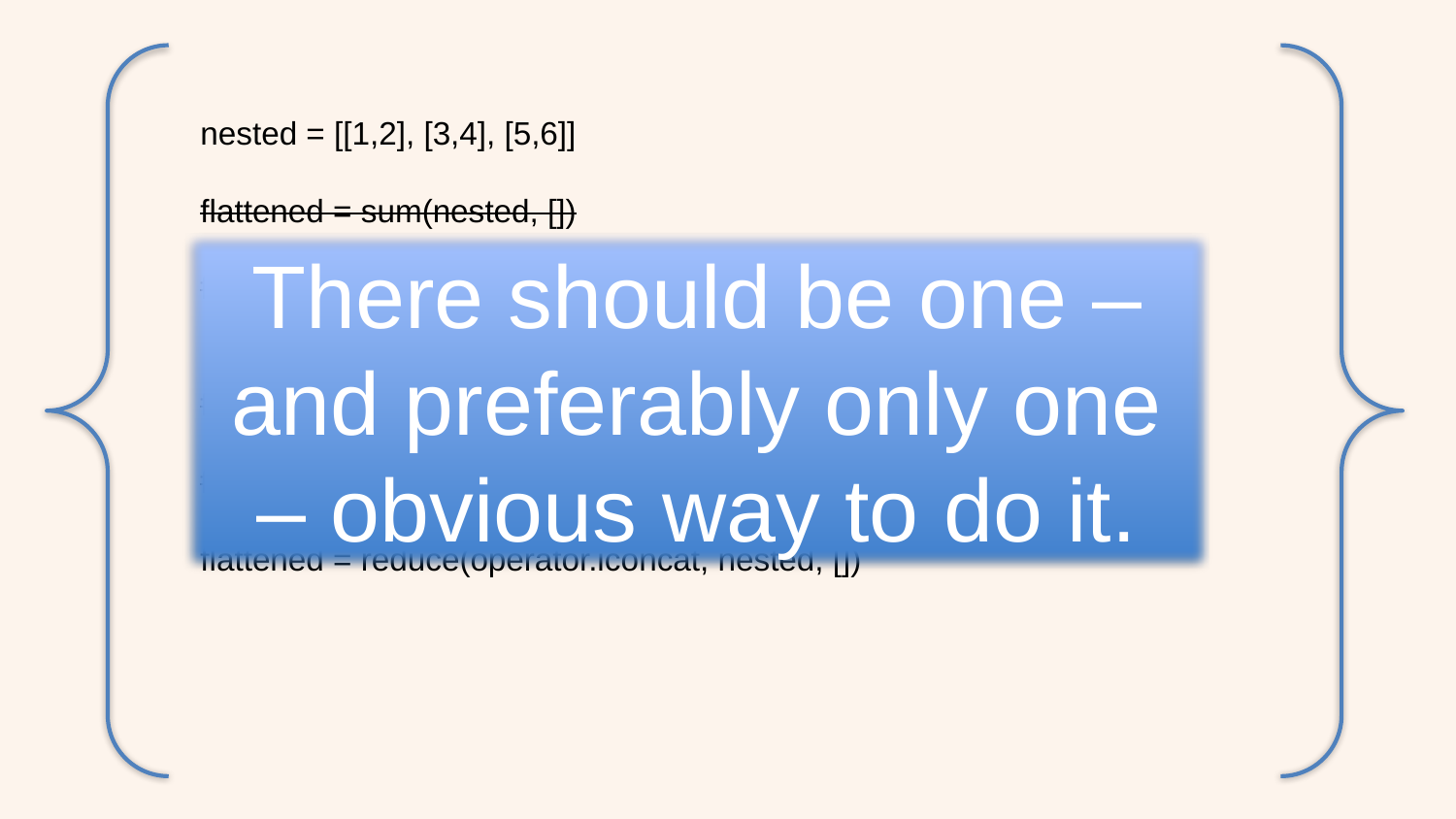

nested = [[1,2], [3,4], [5,6]]

flattened = sum(nested, [])

flattened = [item for sublist in nested
		      for item in sublist]

flattened = list(itertools.chain(*nested))

flattened = list(itertools.chain.from_iterable(nested))

flattened = reduce(operator.iconcat, nested, [])

There should be one – and preferably only one – obvious way to do it.